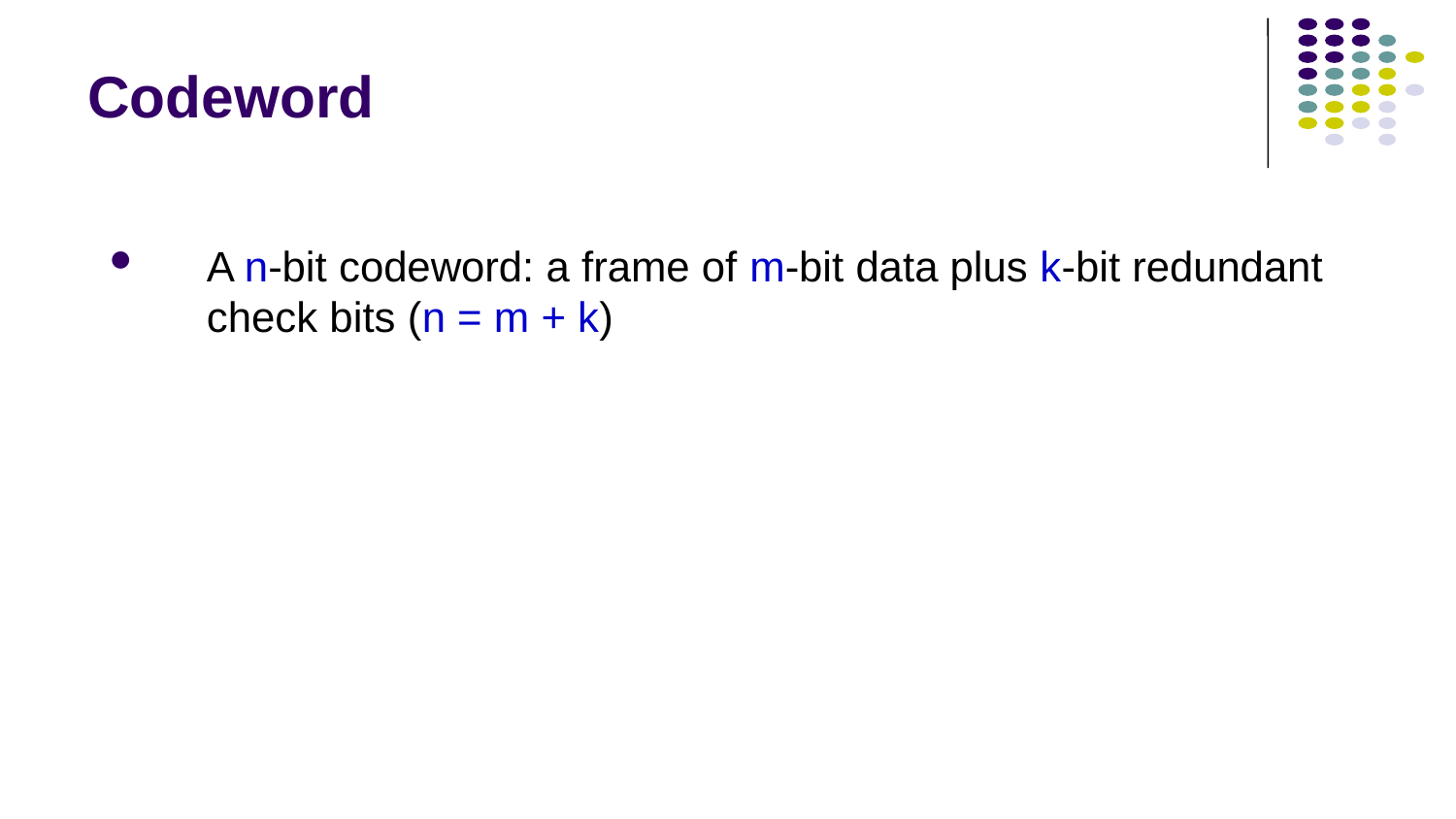

# Codeword
A n-bit codeword: a frame of m-bit data plus k-bit redundant check bits (n = m + k)